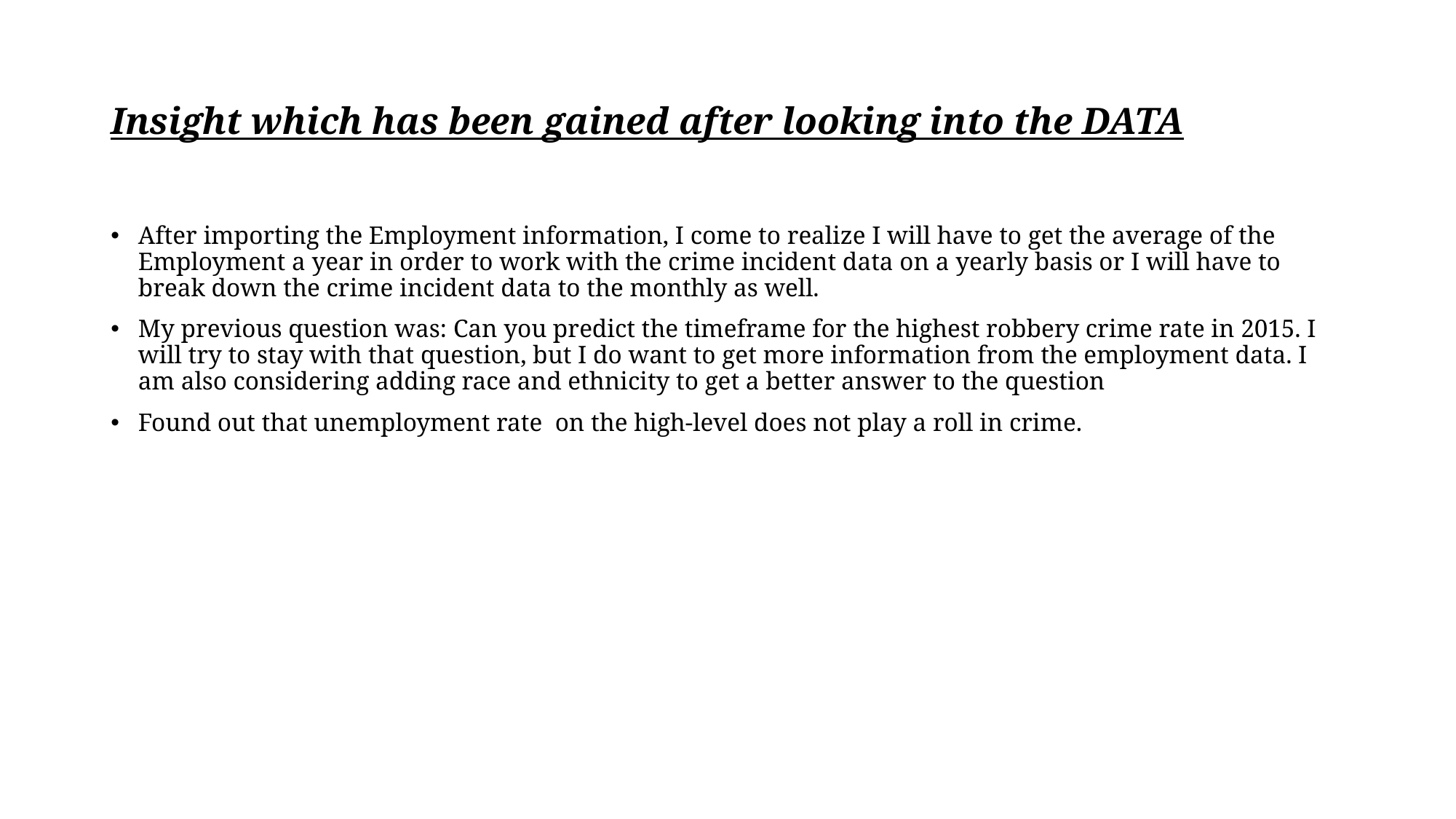

# Insight which has been gained after looking into the DATA
After importing the Employment information, I come to realize I will have to get the average of the Employment a year in order to work with the crime incident data on a yearly basis or I will have to break down the crime incident data to the monthly as well.
My previous question was: Can you predict the timeframe for the highest robbery crime rate in 2015. I will try to stay with that question, but I do want to get more information from the employment data. I am also considering adding race and ethnicity to get a better answer to the question
Found out that unemployment rate  on the high-level does not play a roll in crime.